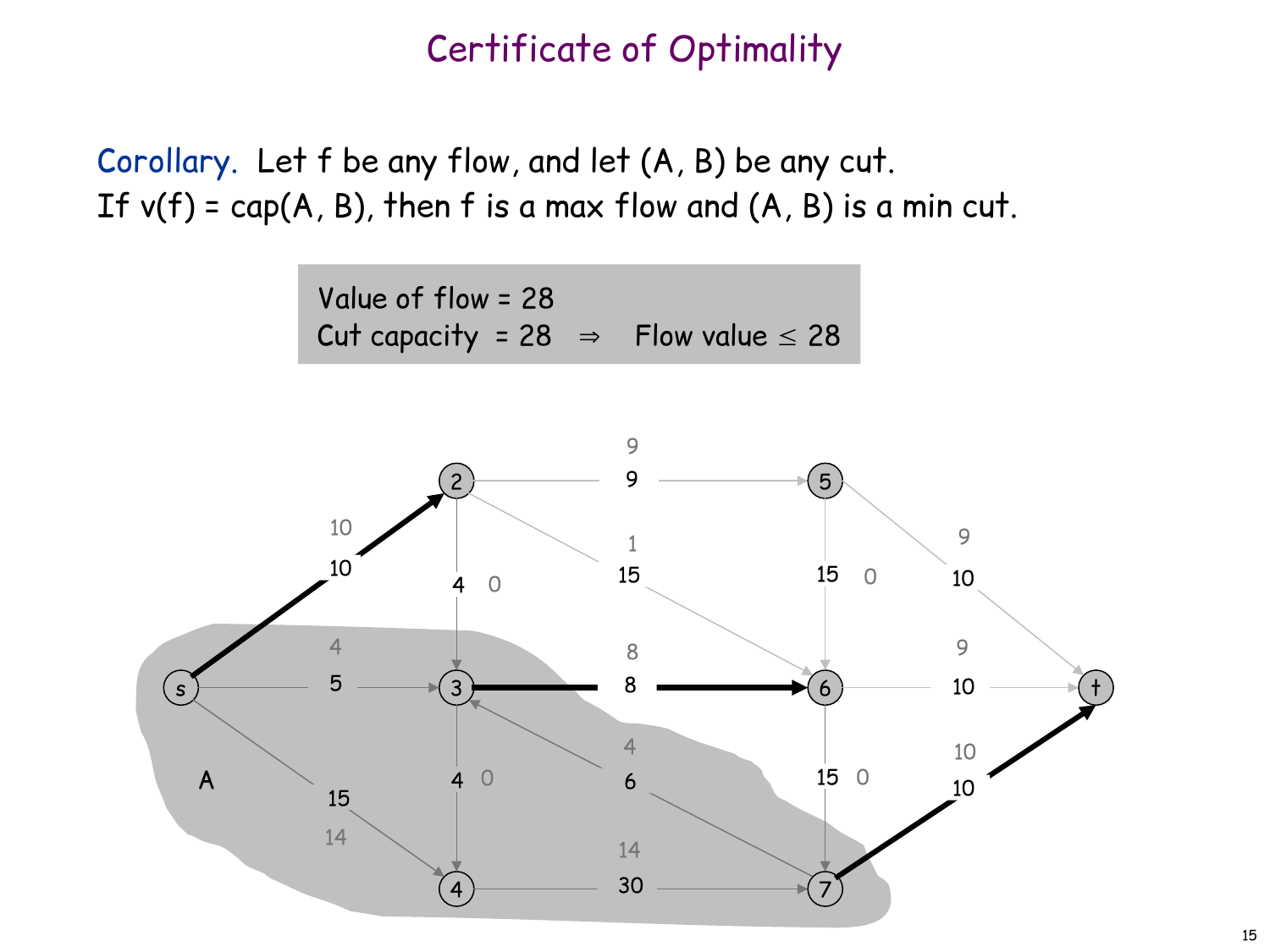

Certificate of Optimality
Corollary.  Let f be any flow, and let (A, B) be any cut.
If v(f) = cap(A, B), then f is a max flow and (A, B) is a min cut.

Value of flow = 28
Cut capacity  = 28   ⇒    Flow value ≤ 28
9
2
5
 9
10
9
1
   10
 15
 15
0
   10
0
 4

4
9
8
 5
s
3
6
t
 8
 10
4
10
 15
0
A
0
 4
 6
 10
 15
14
14
4
7
 30
15